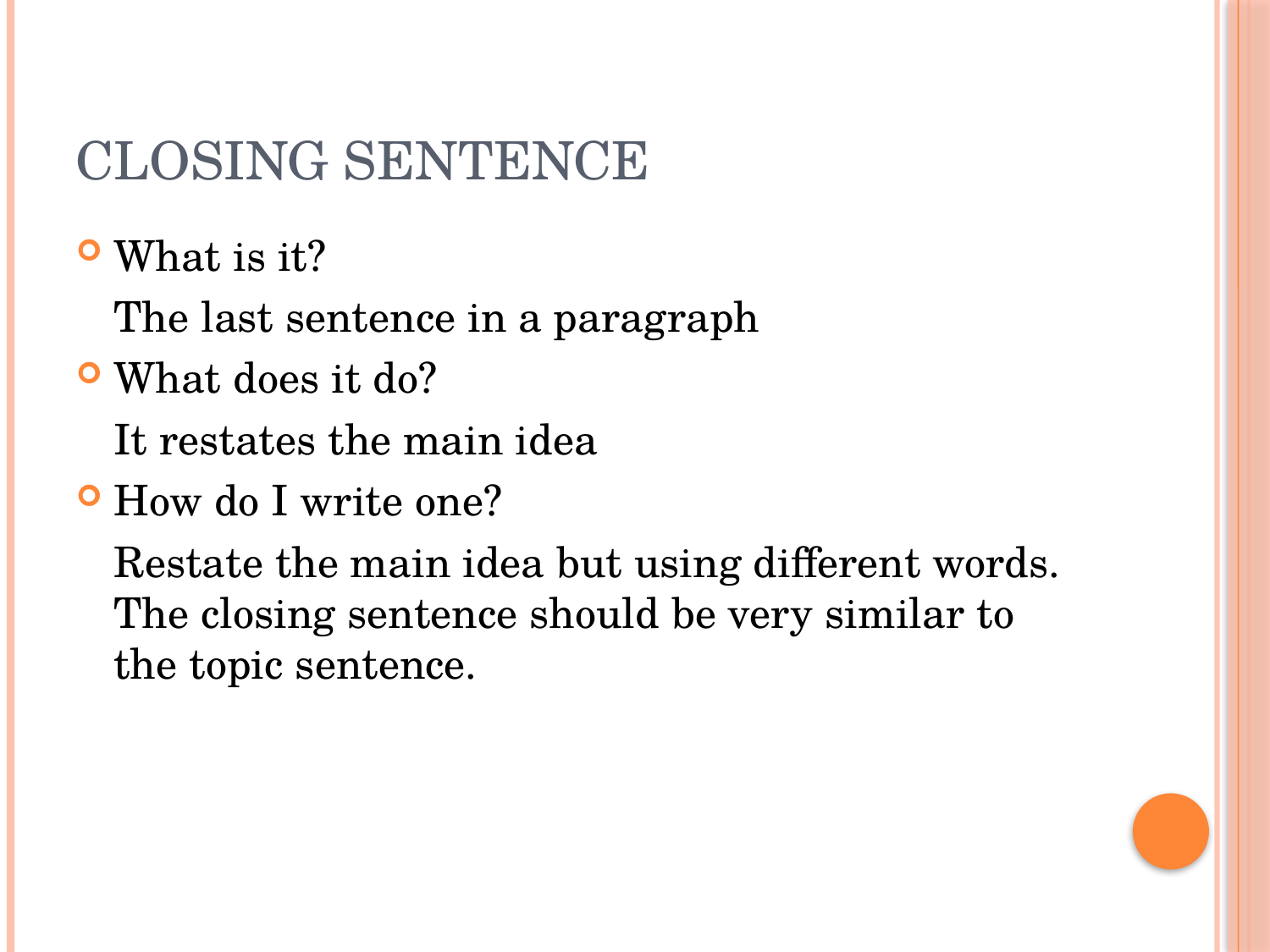

# CLOSING SENTENCE
What is it?
	The last sentence in a paragraph
What does it do?
	It restates the main idea
How do I write one?
	Restate the main idea but using different words. The closing sentence should be very similar to the topic sentence.